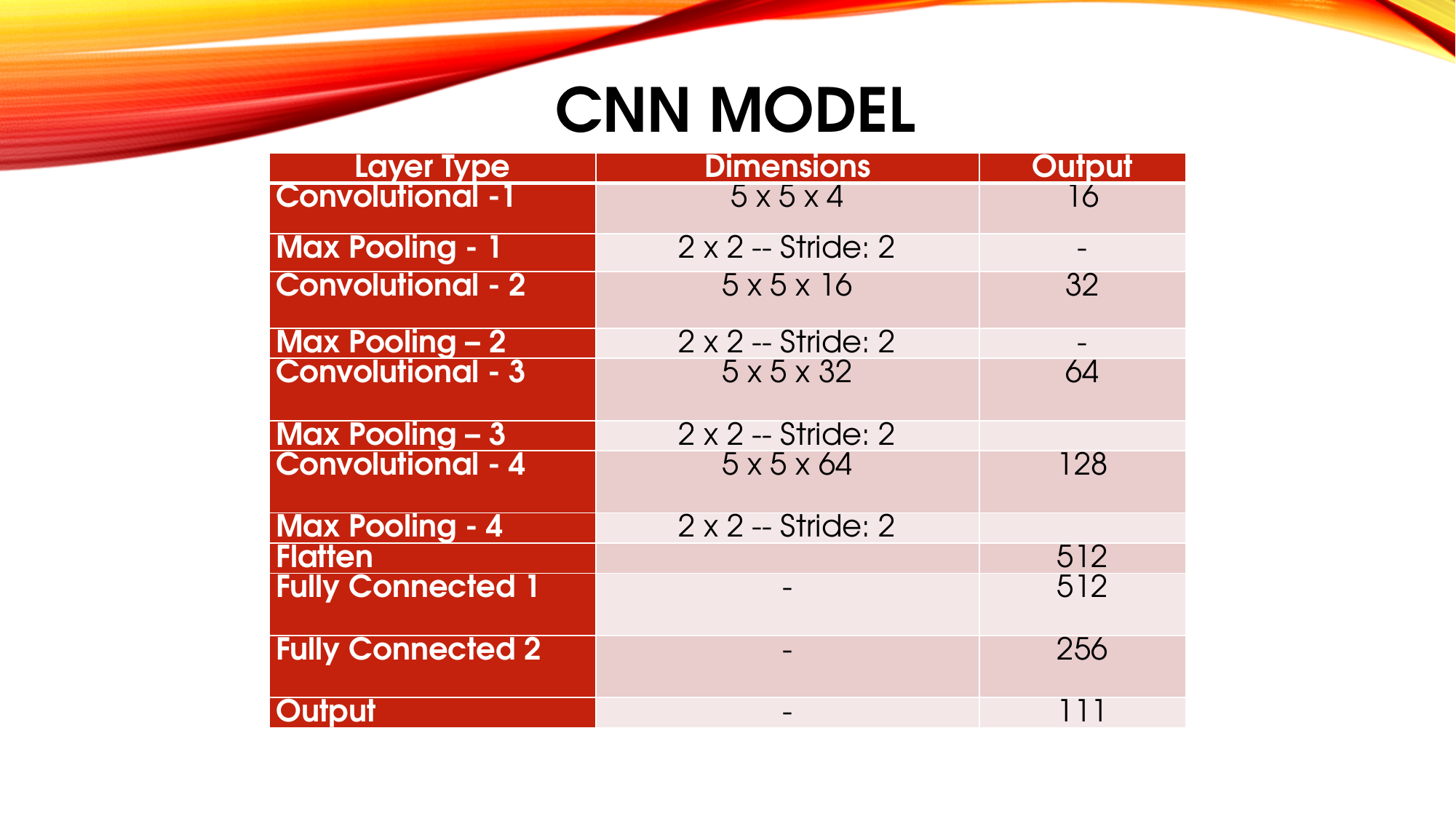

# CNN Model
| Layer Type | Dimensions | Output |
| --- | --- | --- |
| Convolutional -1 | 5 x 5 x 4 | 16 |
| Max Pooling - 1 | 2 x 2 -- Stride: 2 | - |
| Convolutional - 2 | 5 x 5 x 16 | 32 |
| Max Pooling – 2 | 2 x 2 -- Stride: 2 | - |
| Convolutional - 3 | 5 x 5 x 32 | 64 |
| Max Pooling – 3 | 2 x 2 -- Stride: 2 |  |
| Convolutional - 4 | 5 x 5 x 64 | 128 |
| Max Pooling - 4 | 2 x 2 -- Stride: 2 |  |
| Flatten |  | 512 |
| Fully Connected 1 | - | 512 |
| Fully Connected 2 | - | 256 |
| Output | - | 111 |